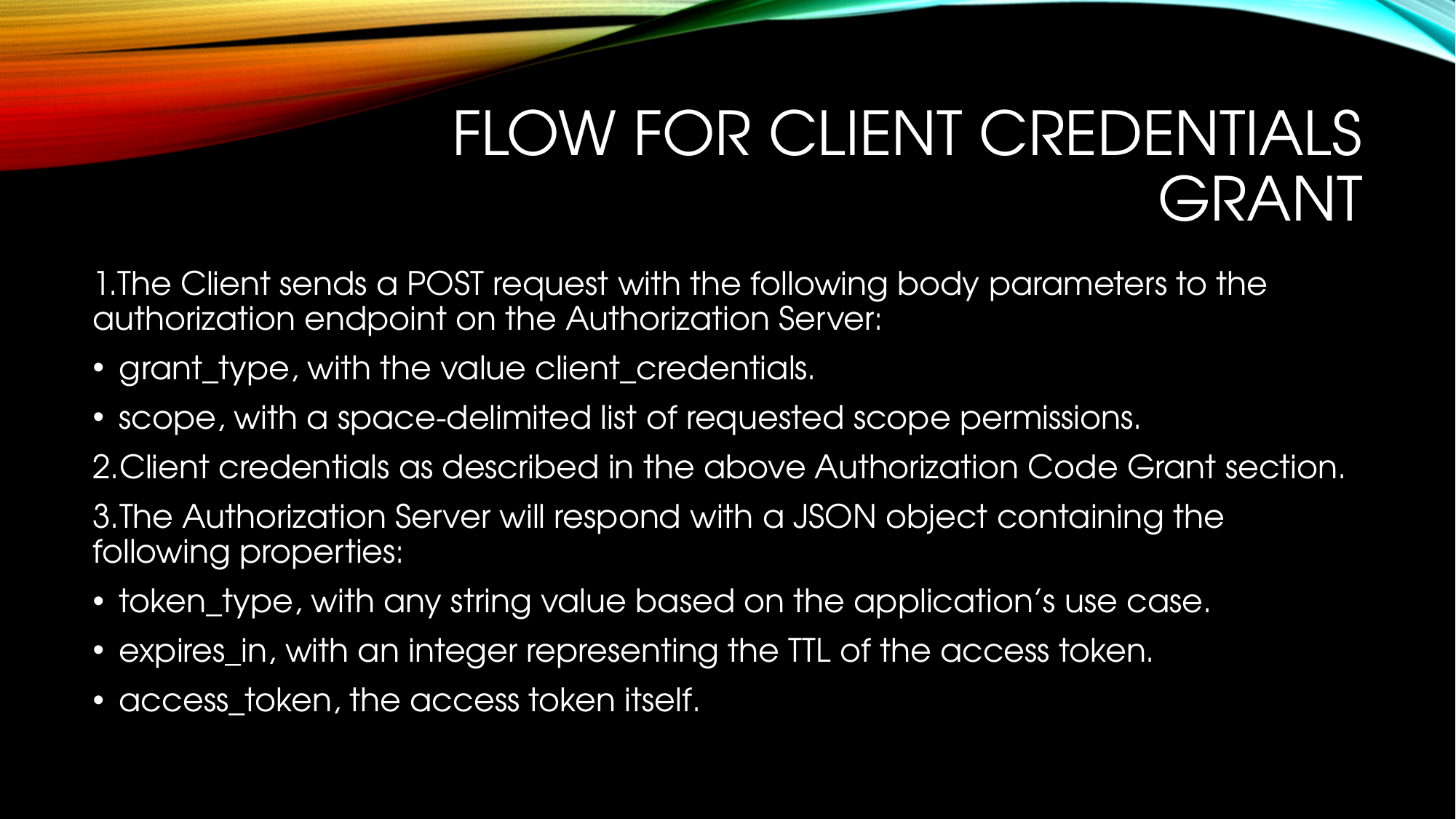

# Flow for Client Credentials Grant
1.The Client sends a POST request with the following body parameters to the authorization endpoint on the Authorization Server:
grant_type, with the value client_credentials.
scope, with a space-delimited list of requested scope permissions.
2.Client credentials as described in the above Authorization Code Grant section.
3.The Authorization Server will respond with a JSON object containing the following properties:
token_type, with any string value based on the application’s use case.
expires_in, with an integer representing the TTL of the access token.
access_token, the access token itself.